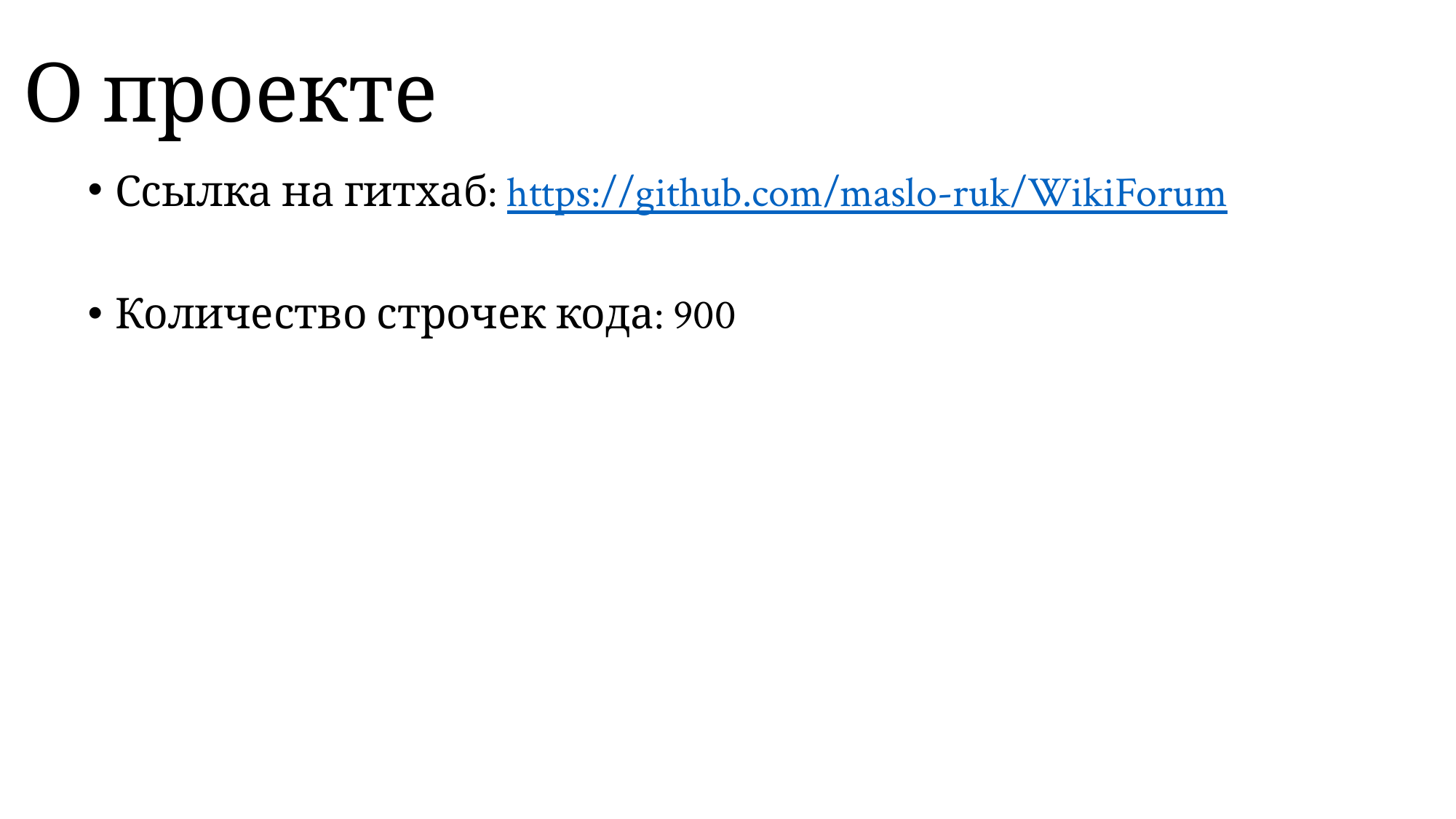

# О проекте
Ссылка на гитхаб: https://github.com/maslo-ruk/WikiForum

Количество строчек кода: 900